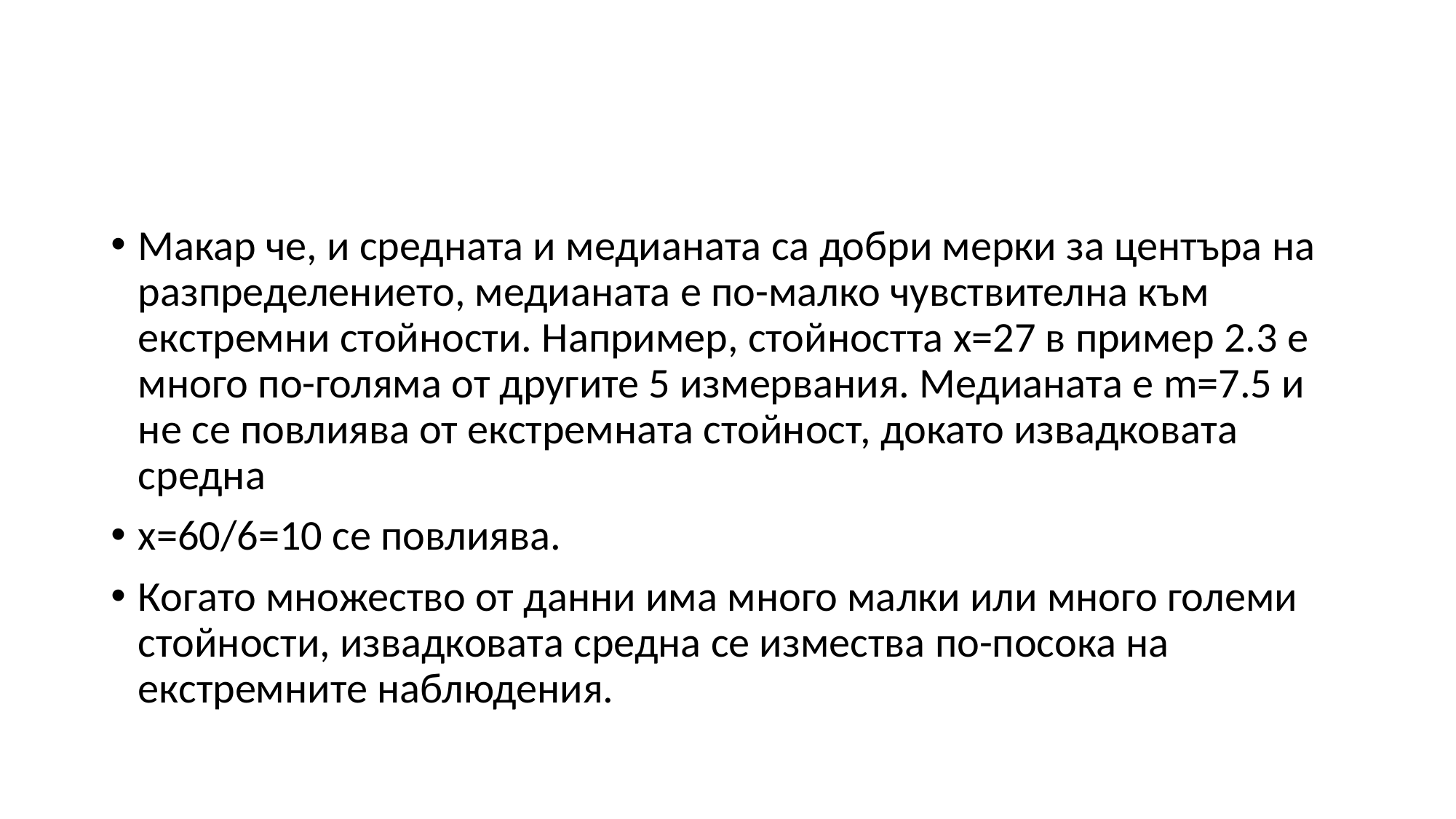

#
Макар че, и средната и медианата са добри мерки за центъра на разпределението, медианата е по-малко чувствителна към екстремни стойности. Например, стойността x=27 в пример 2.3 е много по-голяма от другите 5 измервания. Медианата е m=7.5 и не се повлиява от екстремната стойност, докато извадковата средна
x=60/6=10 се повлиява.
Когато множество от данни има много малки или много големи стойности, извадковата средна се измества по-посока на екстремните наблюдения.